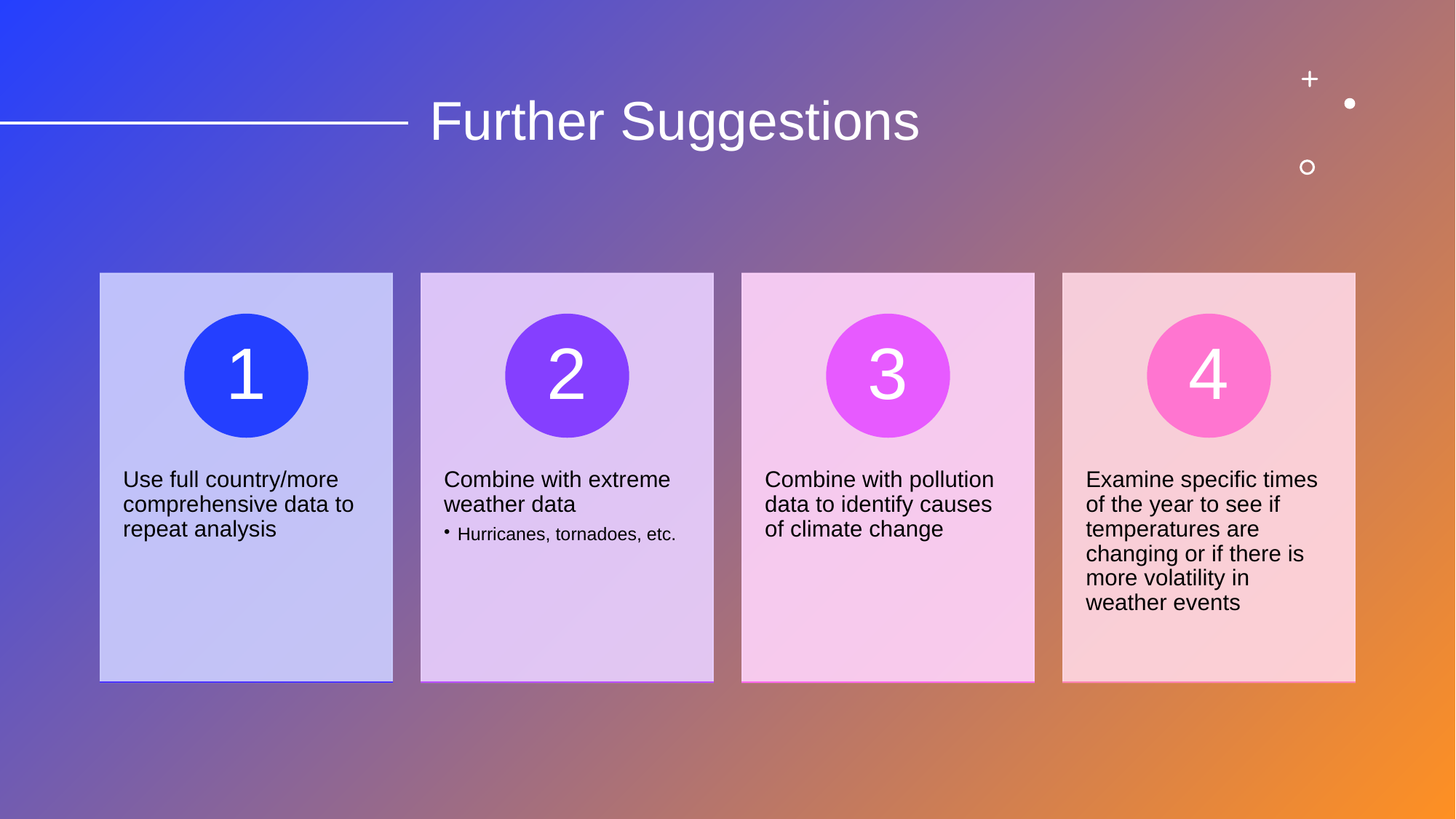

# Further Suggestions

Use full country/more comprehensive data to repeat analysis
1
Combine with extreme weather data
Hurricanes, tornadoes, etc.
2
Combine with pollution data to identify causes of climate change
3
Examine specific times of the year to see if temperatures are changing or if there is more volatility in weather events
4